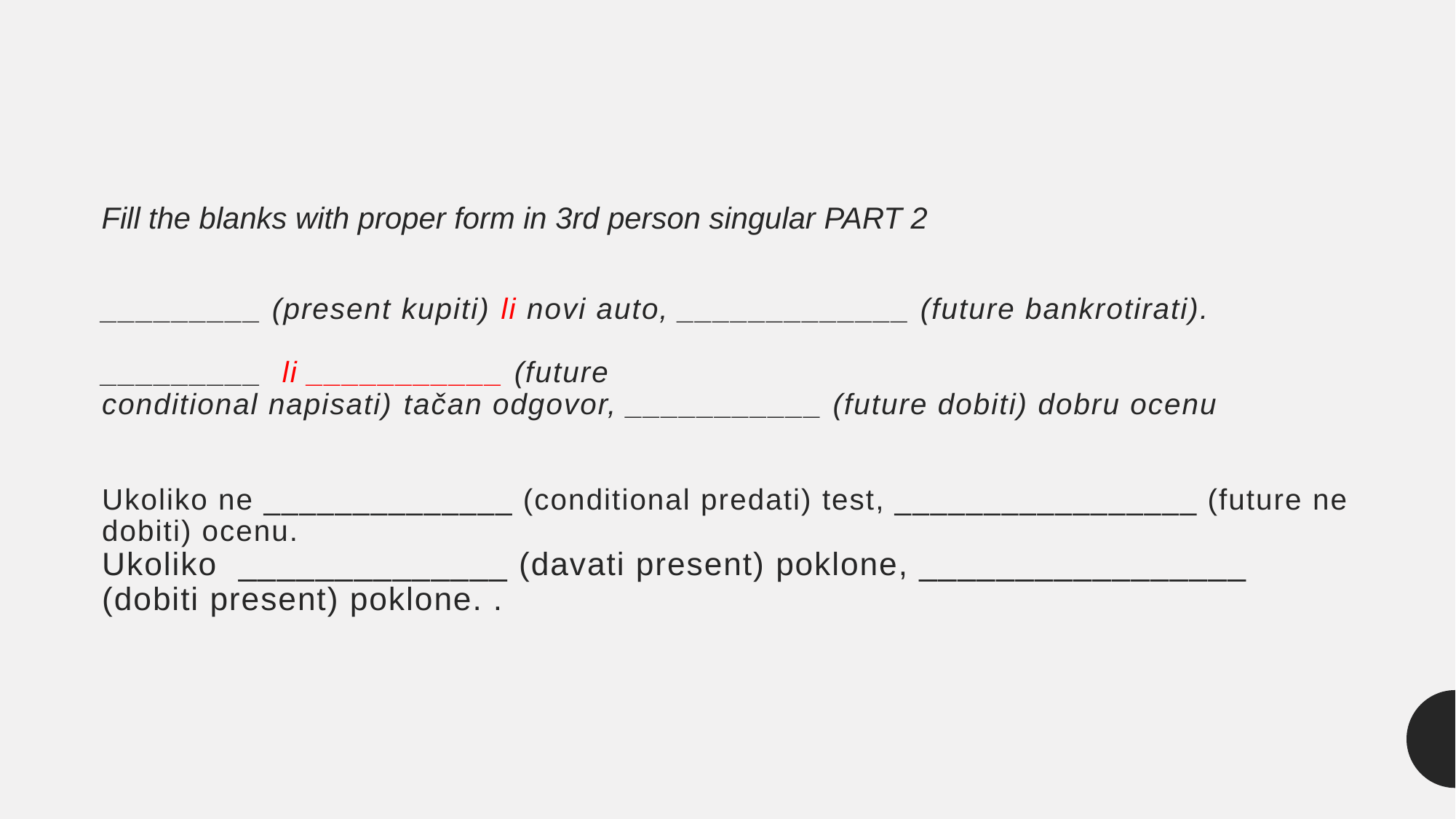

Fill the blanks with proper form in 3rd person singular PART 2
# _________ (present kupiti) li novi auto, _____________ (future bankrotirati). _________  li ___________ (future conditional napisati) tačan odgovor, ___________ (future dobiti) dobru ocenu Ukoliko ne ______________ (conditional predati) test, _________________ (future ne dobiti) ocenu. Ukoliko  ______________ (davati present) poklone, _________________ (dobiti present) poklone. .